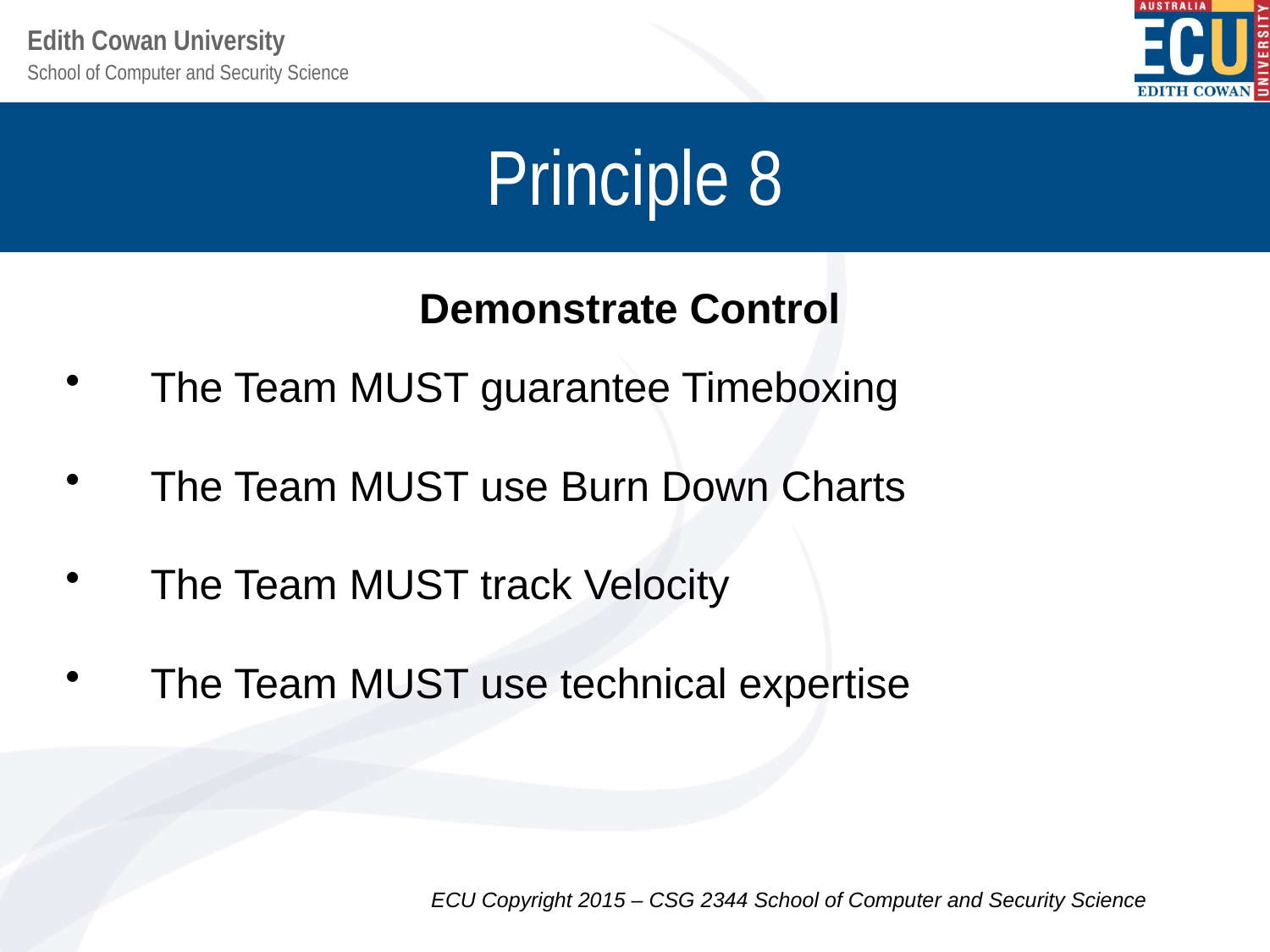

# Principle 8
Demonstrate Control

The Team MUST guarantee Timeboxing

The Team MUST use Burn Down Charts

The Team MUST track Velocity

The Team MUST use technical expertise

ECU Copyright 2015 – CSG 2344 School of Computer and Security Science